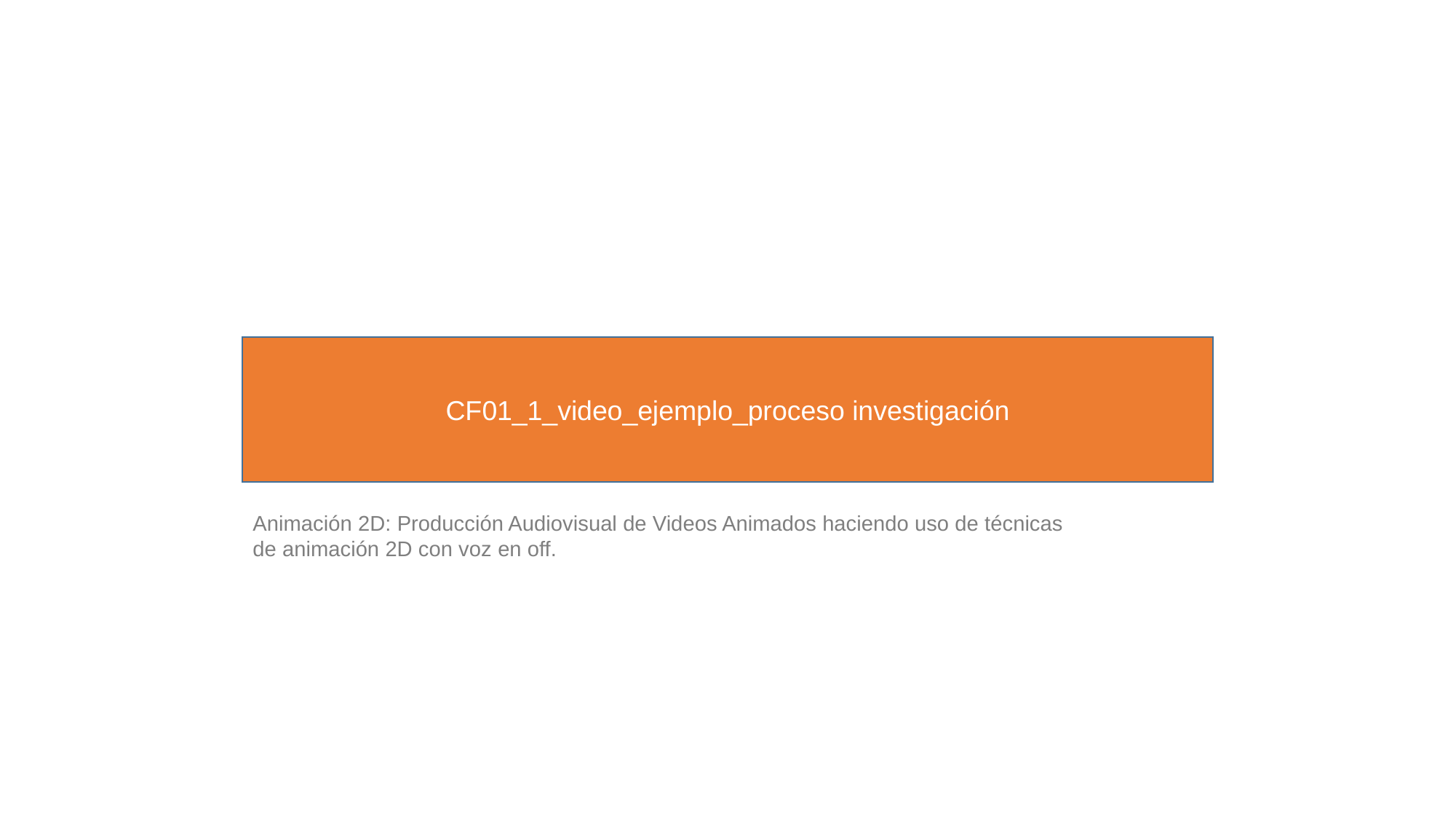

CF01_1_video_ejemplo_proceso investigación
Animación 2D: Producción Audiovisual de Videos Animados haciendo uso de técnicas de animación 2D con voz en off.